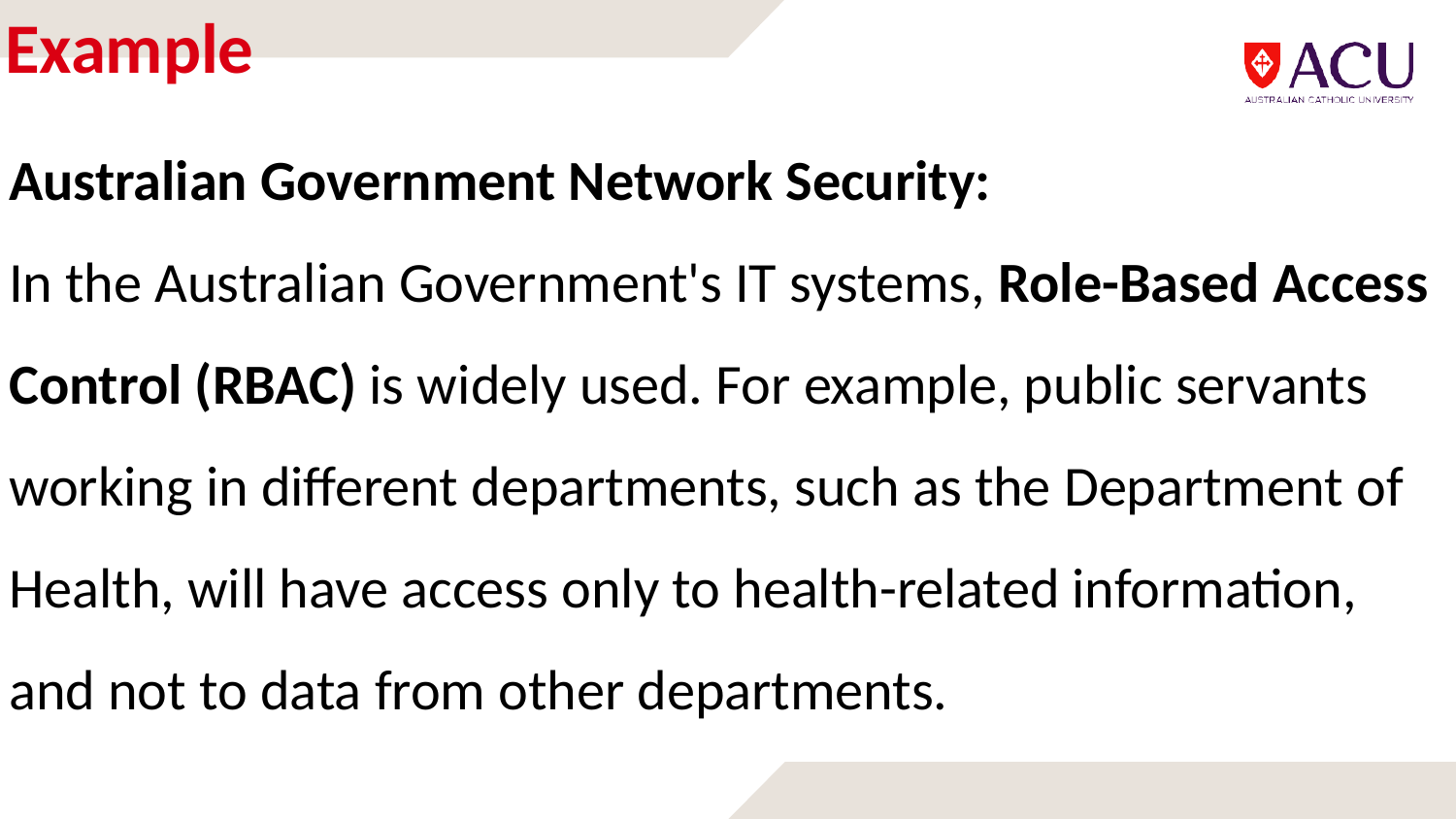

# Example
Australian Government Network Security:
In the Australian Government's IT systems, Role-Based Access Control (RBAC) is widely used. For example, public servants working in different departments, such as the Department of Health, will have access only to health-related information, and not to data from other departments.